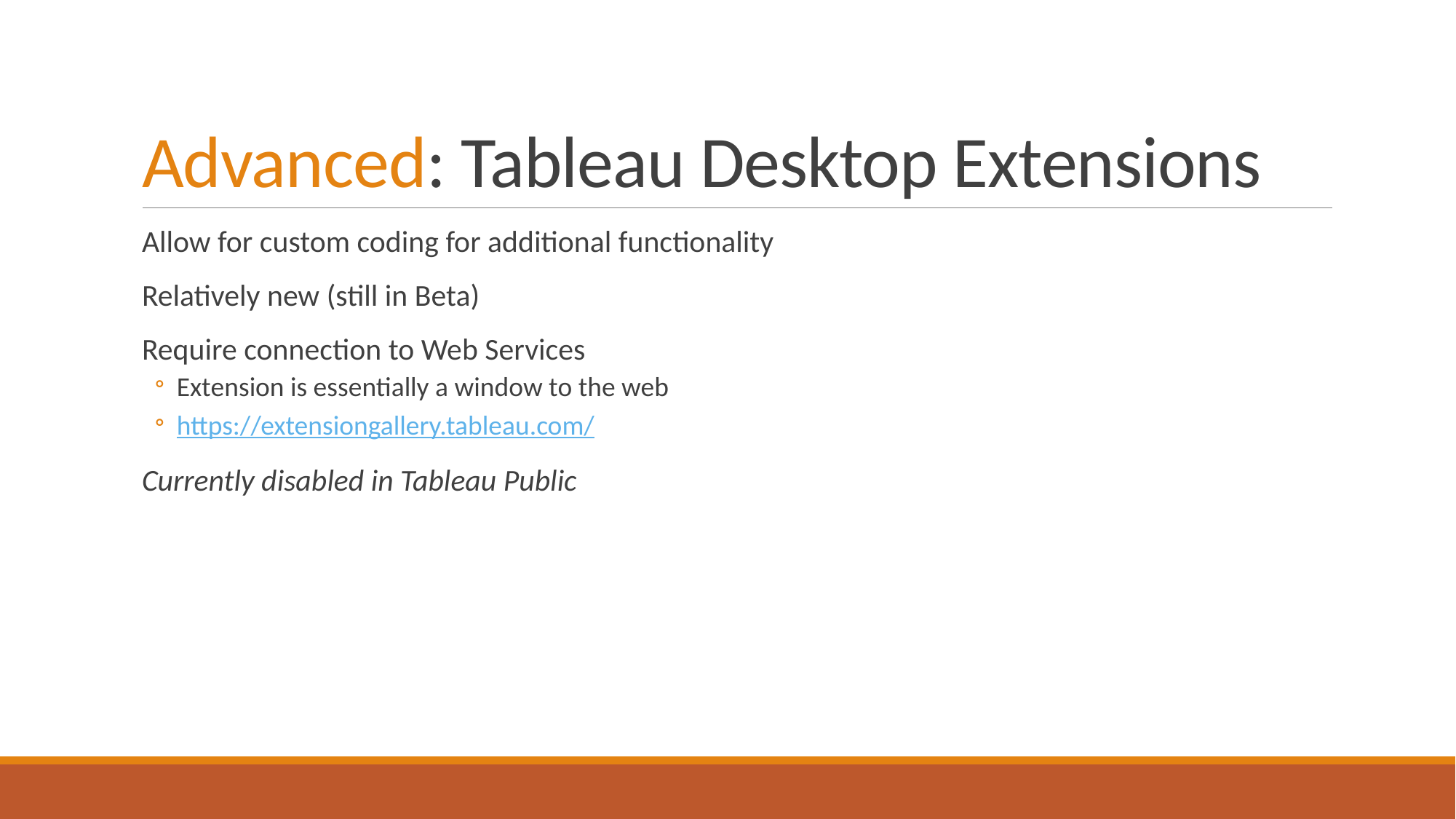

# Advanced: Tableau Desktop Extensions
Allow for custom coding for additional functionality
Relatively new (still in Beta)
Require connection to Web Services
Extension is essentially a window to the web
https://extensiongallery.tableau.com/
Currently disabled in Tableau Public